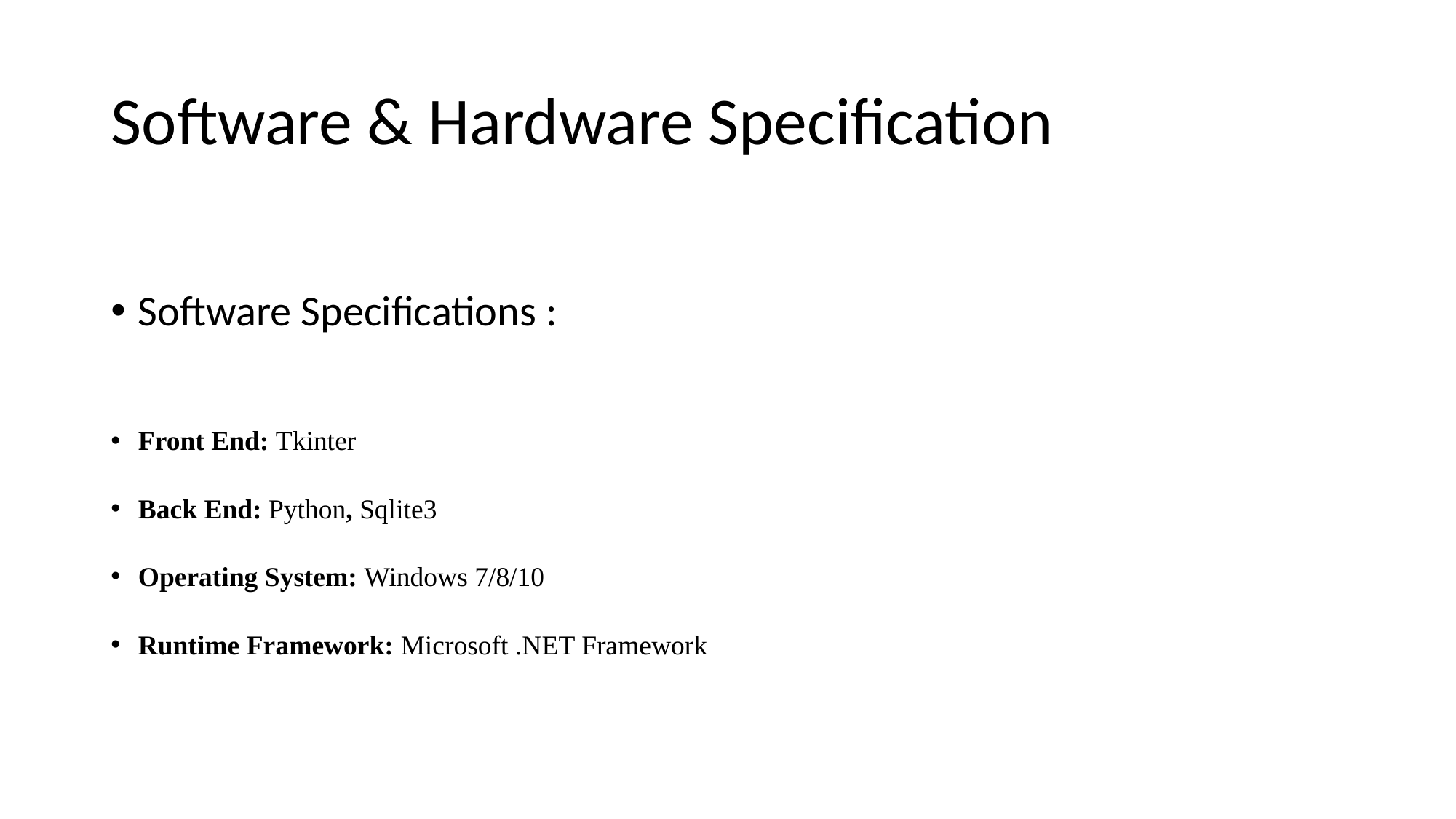

# Software & Hardware Specification

Software Specifications :

Front End: Tkinter
Back End: Python, Sqlite3
Operating System: Windows 7/8/10
Runtime Framework: Microsoft .NET Framework